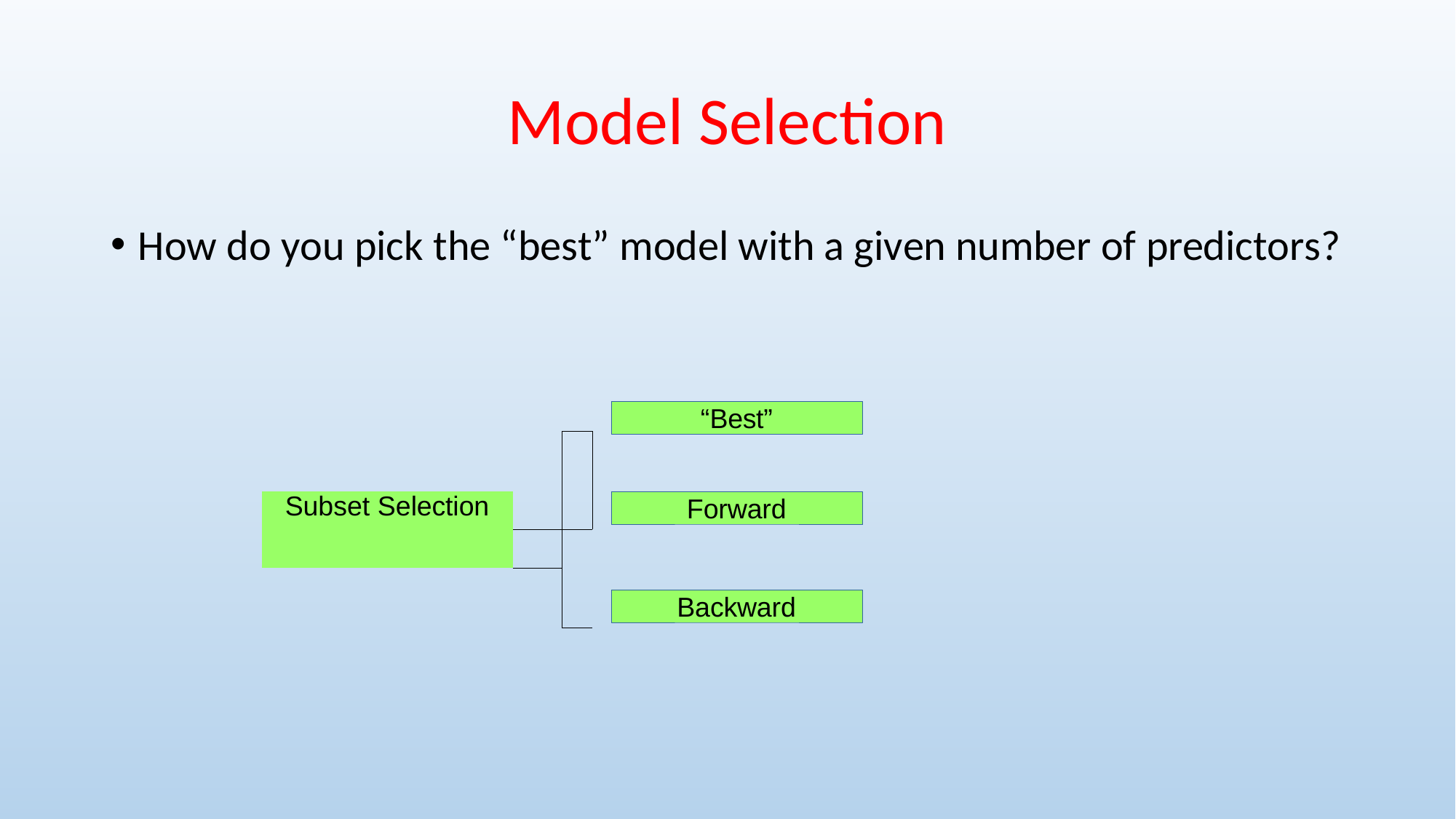

# Model Selection
How do you pick the “best” model with a given number of predictors?
“Best”
|  |  |  |
| --- | --- | --- |
| Subset Selection |  |  |
|  |  |  |
|  |  |  |
Forward
Backward